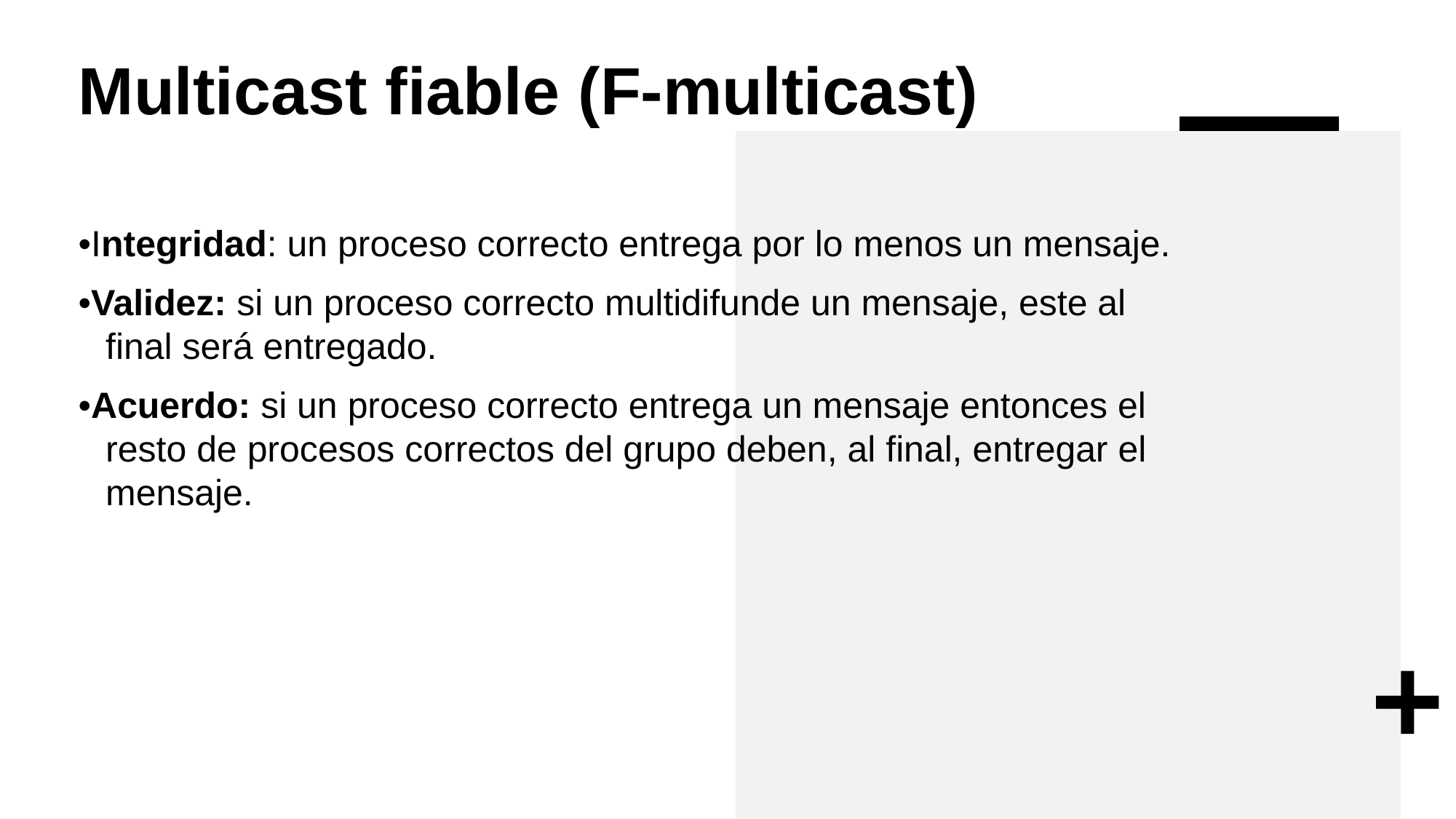

# Multicast fiable (F-multicast)

•Integridad: un proceso correcto entrega por lo menos un mensaje.
•Validez: si un proceso correcto multidifunde un mensaje, este al final será entregado.
•Acuerdo: si un proceso correcto entrega un mensaje entonces el resto de procesos correctos del grupo deben, al final, entregar el mensaje.